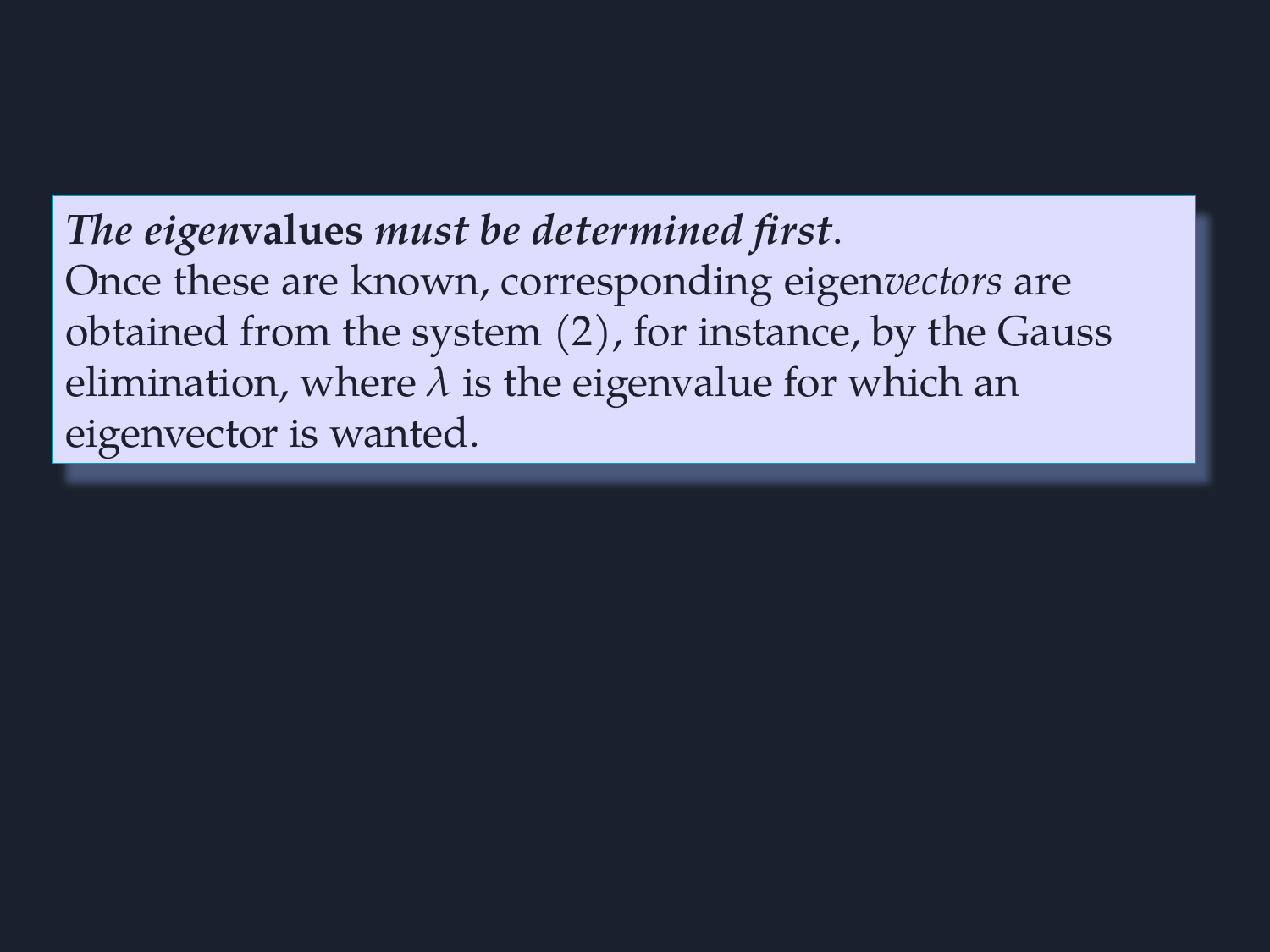

The eigenvalues must be determined first.
Once these are known, corresponding eigenvectors are obtained from the system (2), for instance, by the Gauss elimination, where λ is the eigenvalue for which an eigenvector is wanted.
Section 8.1  p17